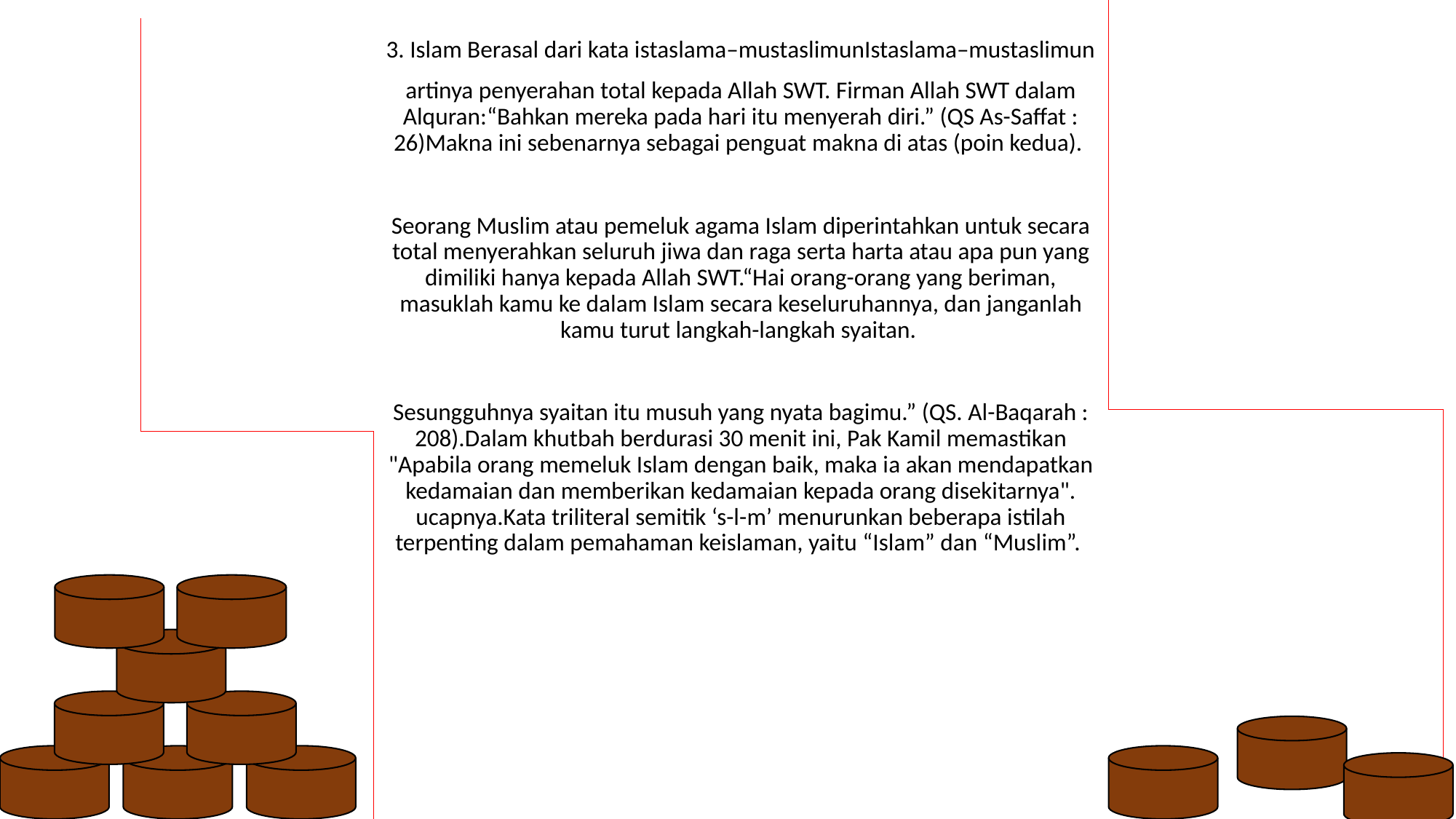

3. Islam Berasal dari kata istaslama–mustaslimunIstaslama–mustaslimun
artinya penyerahan total kepada Allah SWT. Firman Allah SWT dalam Alquran:“Bahkan mereka pada hari itu menyerah diri.” (QS As-Saffat : 26)Makna ini sebenarnya sebagai penguat makna di atas (poin kedua).

Seorang Muslim atau pemeluk agama Islam diperintahkan untuk secara total menyerahkan seluruh jiwa dan raga serta harta atau apa pun yang dimiliki hanya kepada Allah SWT.“Hai orang-orang yang beriman, masuklah kamu ke dalam Islam secara keseluruhannya, dan janganlah kamu turut langkah-langkah syaitan.

Sesungguhnya syaitan itu musuh yang nyata bagimu.” (QS. Al-Baqarah : 208).Dalam khutbah berdurasi 30 menit ini, Pak Kamil memastikan "Apabila orang memeluk Islam dengan baik, maka ia akan mendapatkan kedamaian dan memberikan kedamaian kepada orang disekitarnya". ucapnya.Kata triliteral semitik ‘s-l-m’ menurunkan beberapa istilah terpenting dalam pemahaman keislaman, yaitu “Islam” dan “Muslim”.